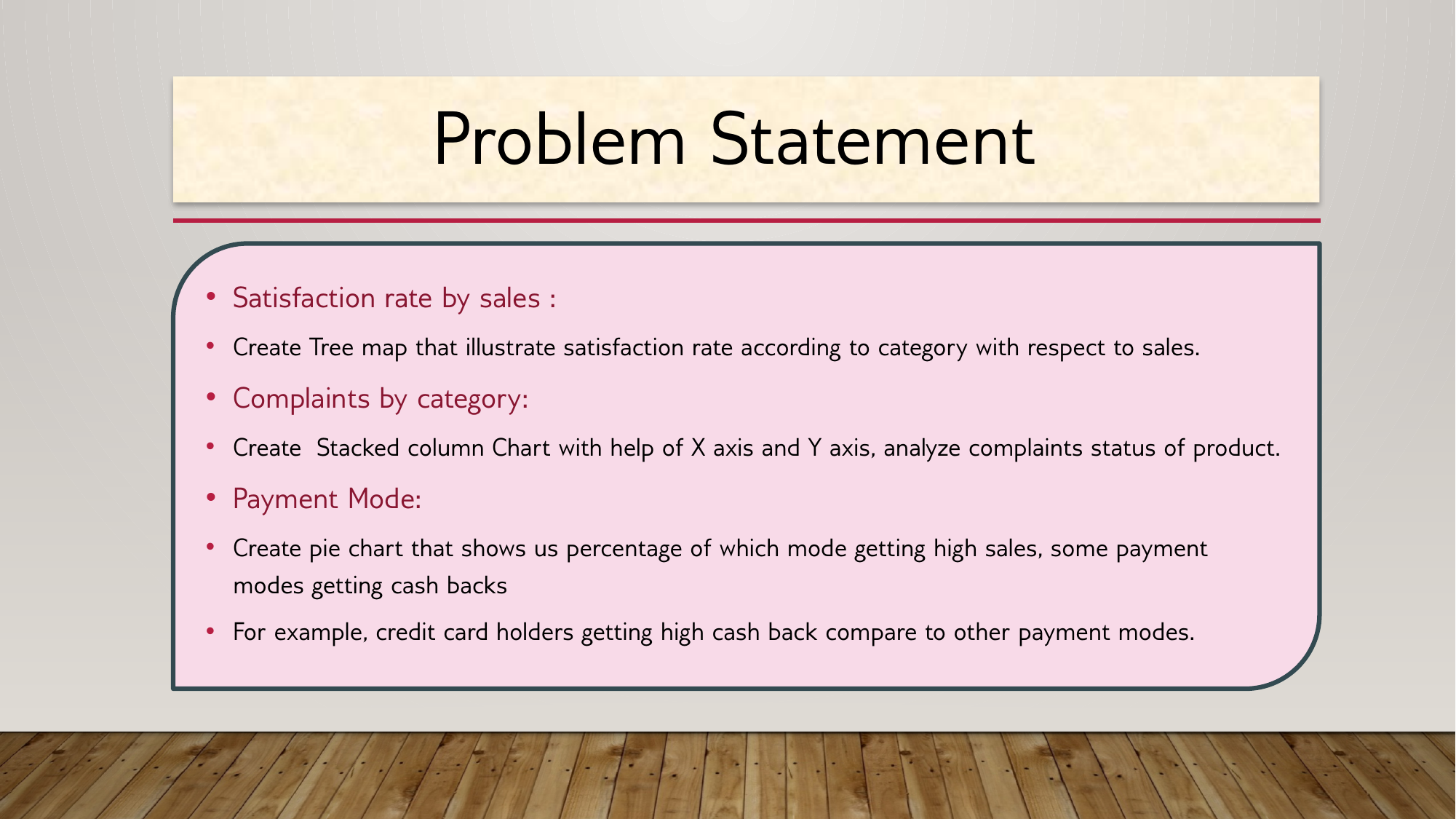

# Problem Statement
Satisfaction rate by sales :
Create Tree map that illustrate satisfaction rate according to category with respect to sales.
Complaints by category:
Create  Stacked column Chart with help of X axis and Y axis, analyze complaints status of product.
Payment Mode:
Create pie chart that shows us percentage of which mode getting high sales, some payment modes getting cash backs
For example, credit card holders getting high cash back compare to other payment modes.